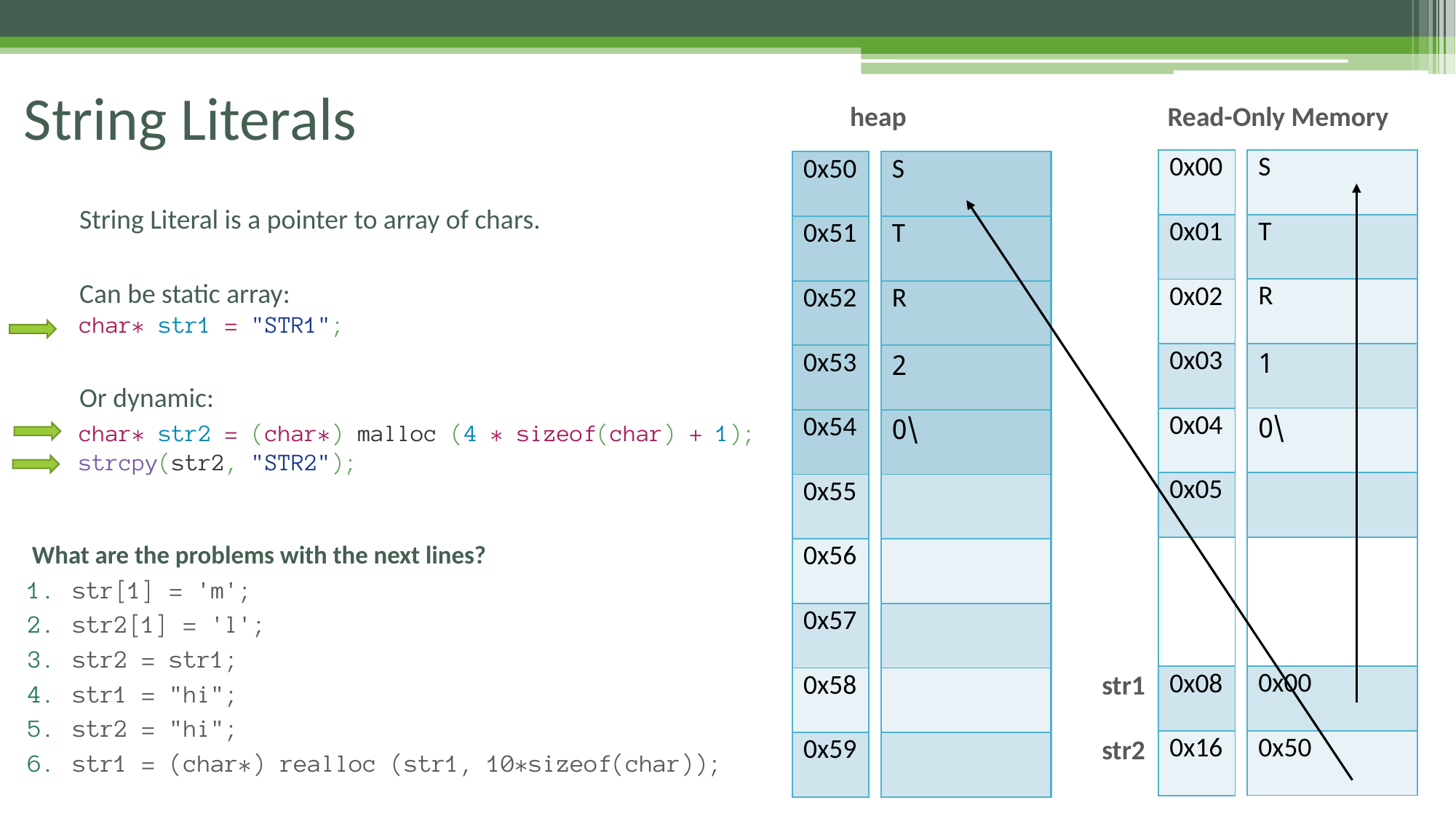

String Literals
Read-Only Memory
heap
| S |
| --- |
| T |
| R |
| 1 |
| \0 |
|  |
|  |
| 0x00 |
| 0x50 |
|  |
| --- |
|  |
|  |
|  |
|  |
|  |
|  |
|  |
|  |
| S |
| --- |
| T |
| R |
| 1 |
| \0 |
|  |
|  |
|  |
|  |
| S |
| --- |
| T |
| R |
| 1 |
| \0 |
|  |
|  |
| 0x00 |
|  |
| 0x00 |
| --- |
| 0x01 |
| 0x02 |
| 0x03 |
| 0x04 |
| 0x05 |
|  |
| 0x08 |
| 0x16 |
| 0x50 |
| --- |
| 0x51 |
| 0x52 |
| 0x53 |
| 0x54 |
| 0x55 |
| 0x56 |
| 0x57 |
| 0x58 |
| 0x59 |
| S |
| --- |
| T |
| R |
| 2 |
| \0 |
|  |
|  |
|  |
|  |
|  |
|  |
| --- |
|  |
|  |
|  |
|  |
|  |
|  |
|  |
|  |
|  |
|  |
| --- |
|  |
|  |
|  |
|  |
|  |
|  |
|  |
|  |
|  |
| 0x50 |
| --- |
| 0x51 |
| 0x52 |
| 0x53 |
| 0x54 |
| 0x55 |
| 0x56 |
| 0x57 |
| 0x58 |
| 0x59 |
String Literal is a pointer to array of chars.

Can be static array:
 char* str1 = "STR1";

Or dynamic:
char* str2 = (char*) malloc (4 * sizeof(char) + 1);
strcpy(str2, "STR2");

What are the problems with the next lines?
str[1] = 'm';
str2[1] = 'l';
str2 = str1;
str1 = "hi";
str2 = "hi";
str1 = (char*) realloc (str1, 10*sizeof(char));

str1
str2